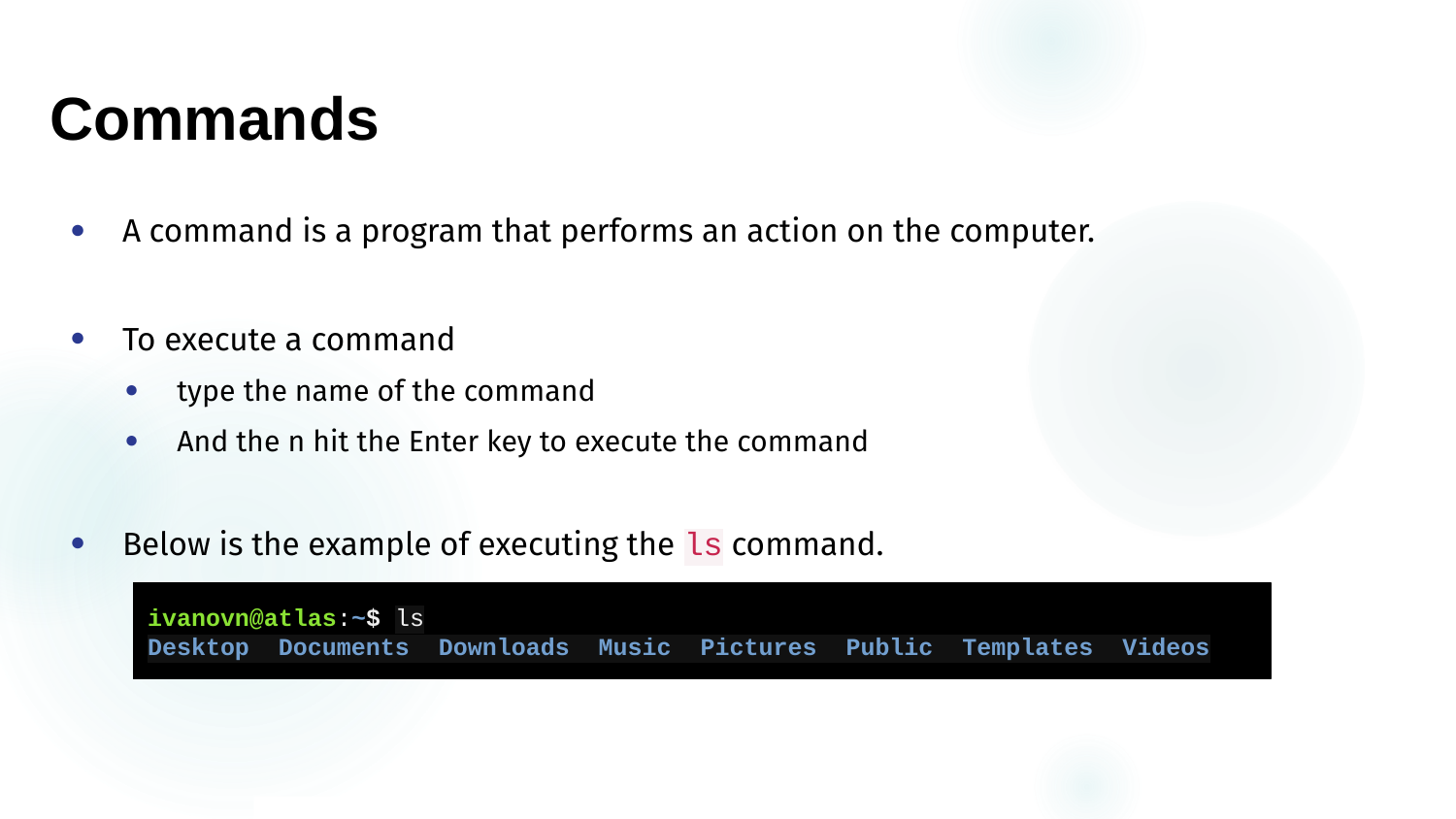

# Commands
A command is a program that performs an action on the computer.

To execute a command
type the name of the command
And the n hit the Enter key to execute the command

Below is the example of executing the ls command.

ivanovn@atlas:~$ ls
Desktop  Documents  Downloads  Music  Pictures  Public  Templates  Videos